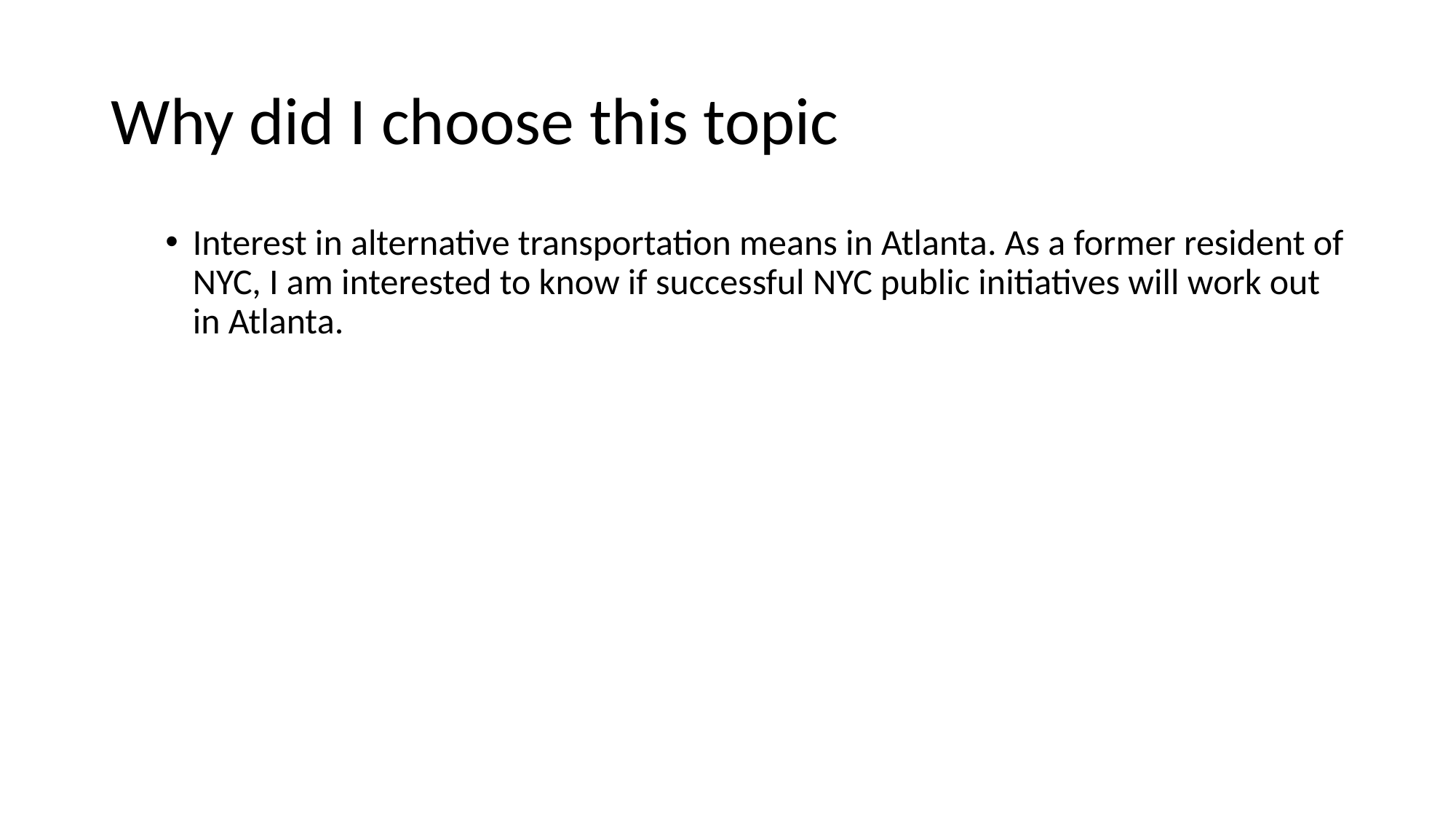

# Why did I choose this topic
Interest in alternative transportation means in Atlanta. As a former resident of NYC, I am interested to know if successful NYC public initiatives will work out in Atlanta.